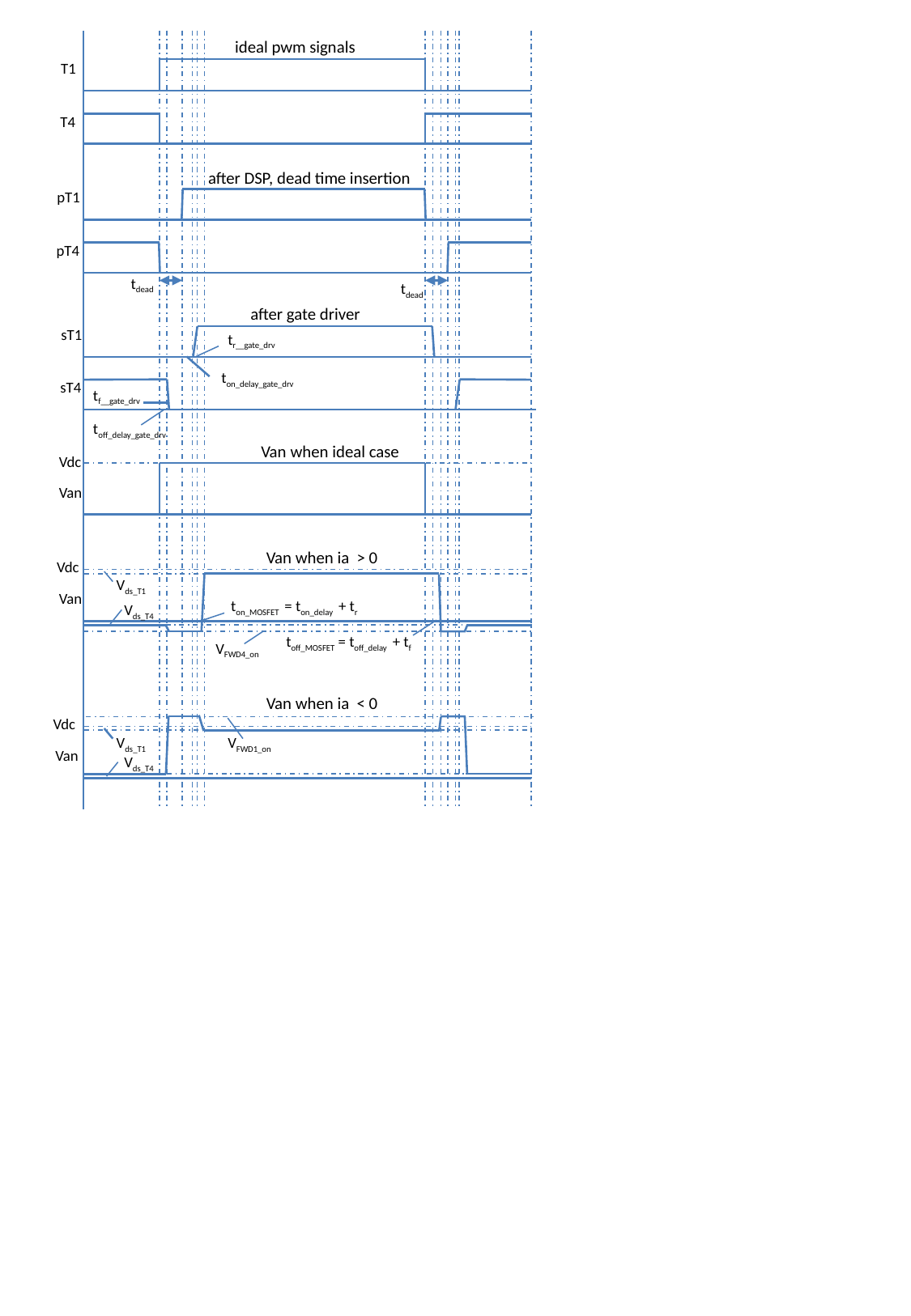

ideal pwm signals
T1
T4
after DSP, dead time insertion
pT1
pT4
tdead
tdead
after gate driver
sT1
tr__gate_drv
ton_delay_gate_drv
sT4
tf__gate_drv
toff_delay_gate_drv
Van when ideal case
Vdc
Van
Van when ia  > 0
Vdc
Vds_T1
Van
ton_MOSFET  = ton_delay  + tr
Vds_T4
toff_MOSFET = toff_delay  + tf
VFWD4_on
Van when ia  < 0
Vdc
VFWD1_on
Vds_T1
Van
Vds_T4